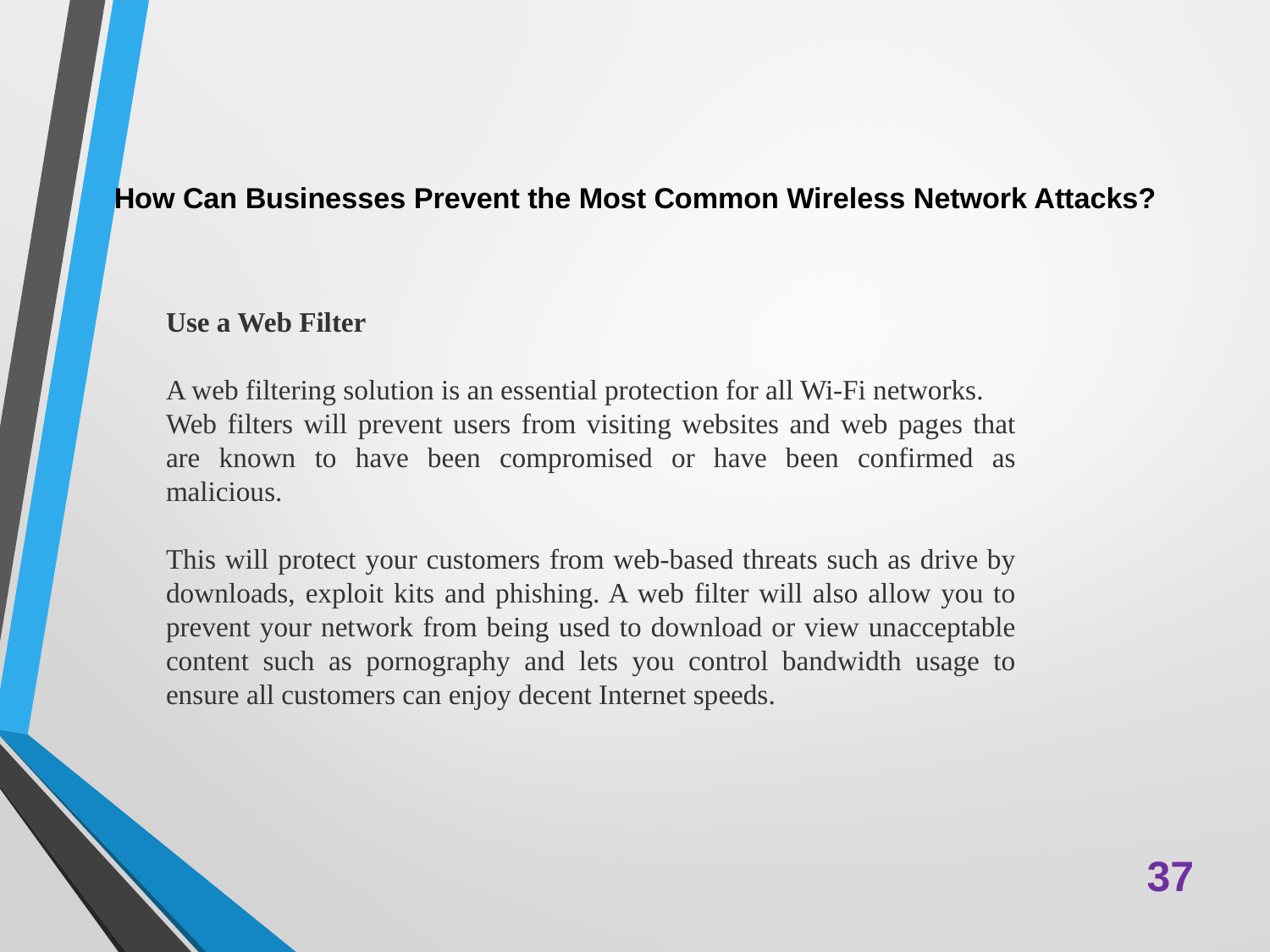

# How Can Businesses Prevent the Most Common Wireless Network Attacks?
Use a Web Filter

A web filtering solution is an essential protection for all Wi-Fi networks.
Web filters will prevent users from visiting websites and web pages that are known to have been compromised or have been confirmed as malicious.

This will protect your customers from web-based threats such as drive by downloads, exploit kits and phishing. A web filter will also allow you to prevent your network from being used to download or view unacceptable content such as pornography and lets you control bandwidth usage to ensure all customers can enjoy decent Internet speeds.
37